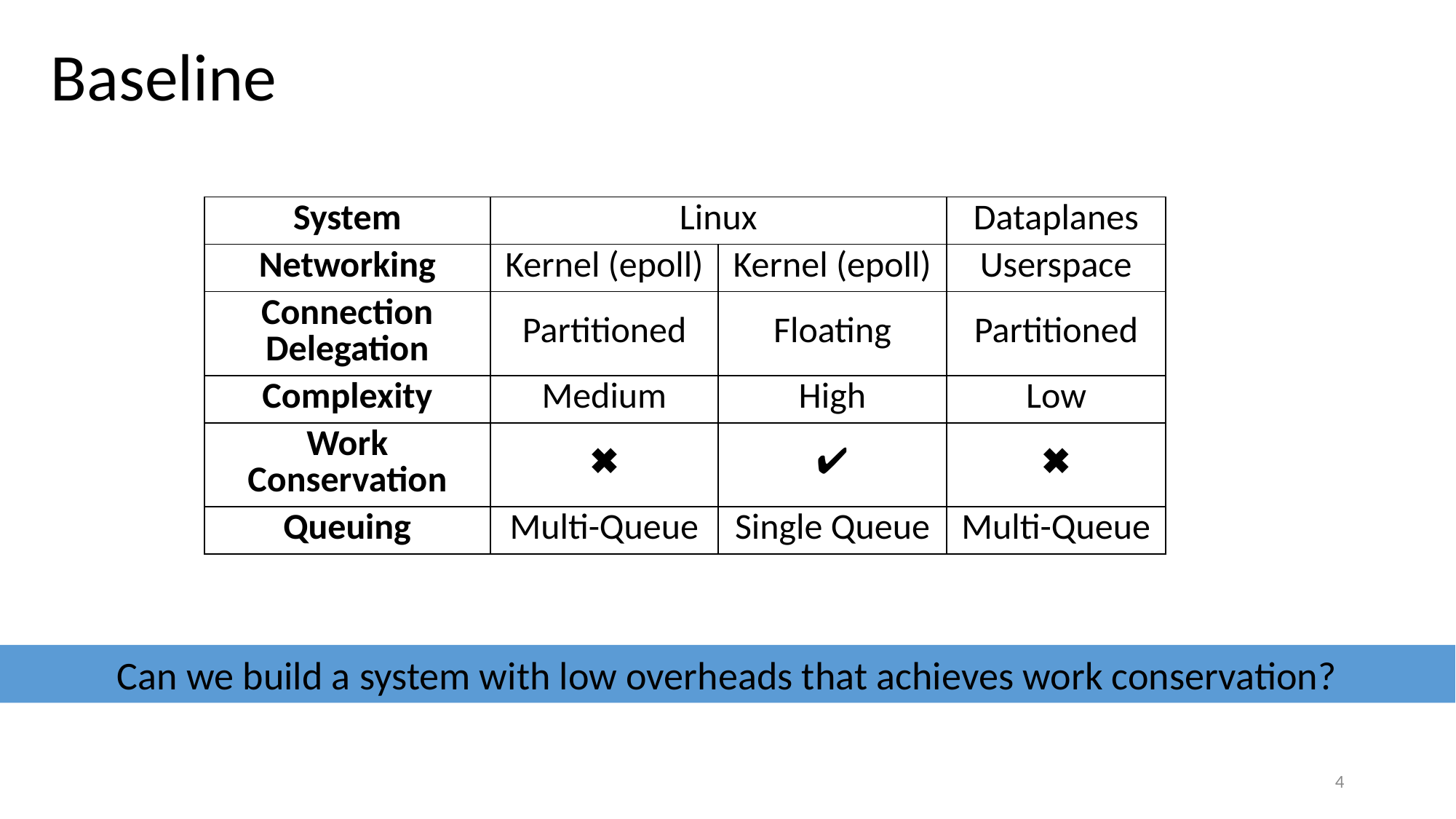

Baseline
| System | Linux |  | Dataplanes |
| --- | --- | --- | --- |
| Networking | Kernel (epoll) | Kernel (epoll) | Userspace |
| Connection Delegation | Partitioned | Floating | Partitioned |
| Complexity | Medium | High | Low |
| Work Conservation | ✖️ | ✔️ | ✖️ |
| Queuing | Multi-Queue | Single Queue | Multi-Queue |
Can we build a system with low overheads that achieves work conservation?
4